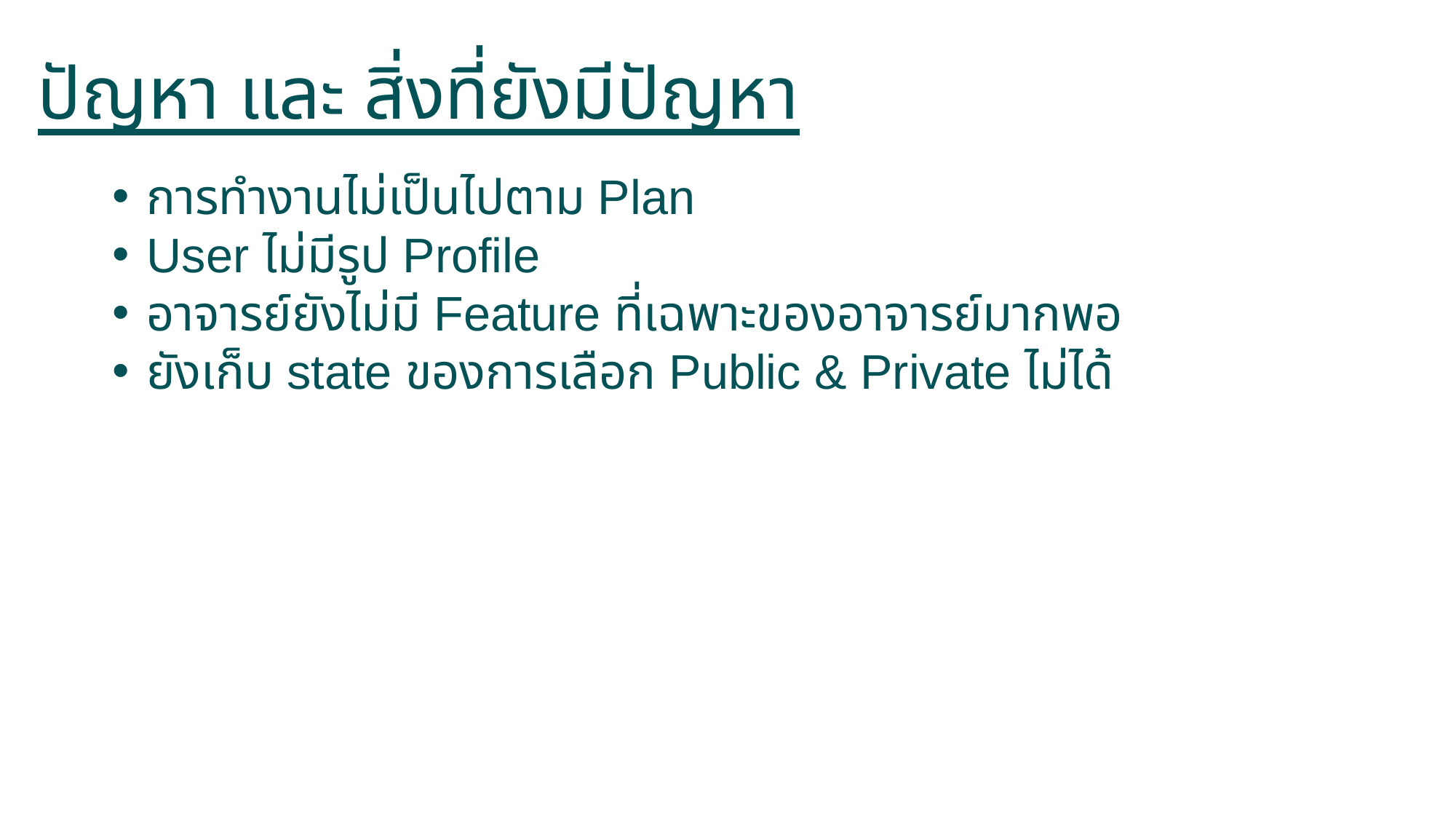

# ปัญหา และ สิ่งที่ยังมีปัญหา
การทำงานไม่เป็นไปตาม Plan
User ไม่มีรูป Profile
อาจารย์ยังไม่มี Feature ที่เฉพาะของอาจารย์มากพอ
ยังเก็บ state ของการเลือก Public & Private ไม่ได้